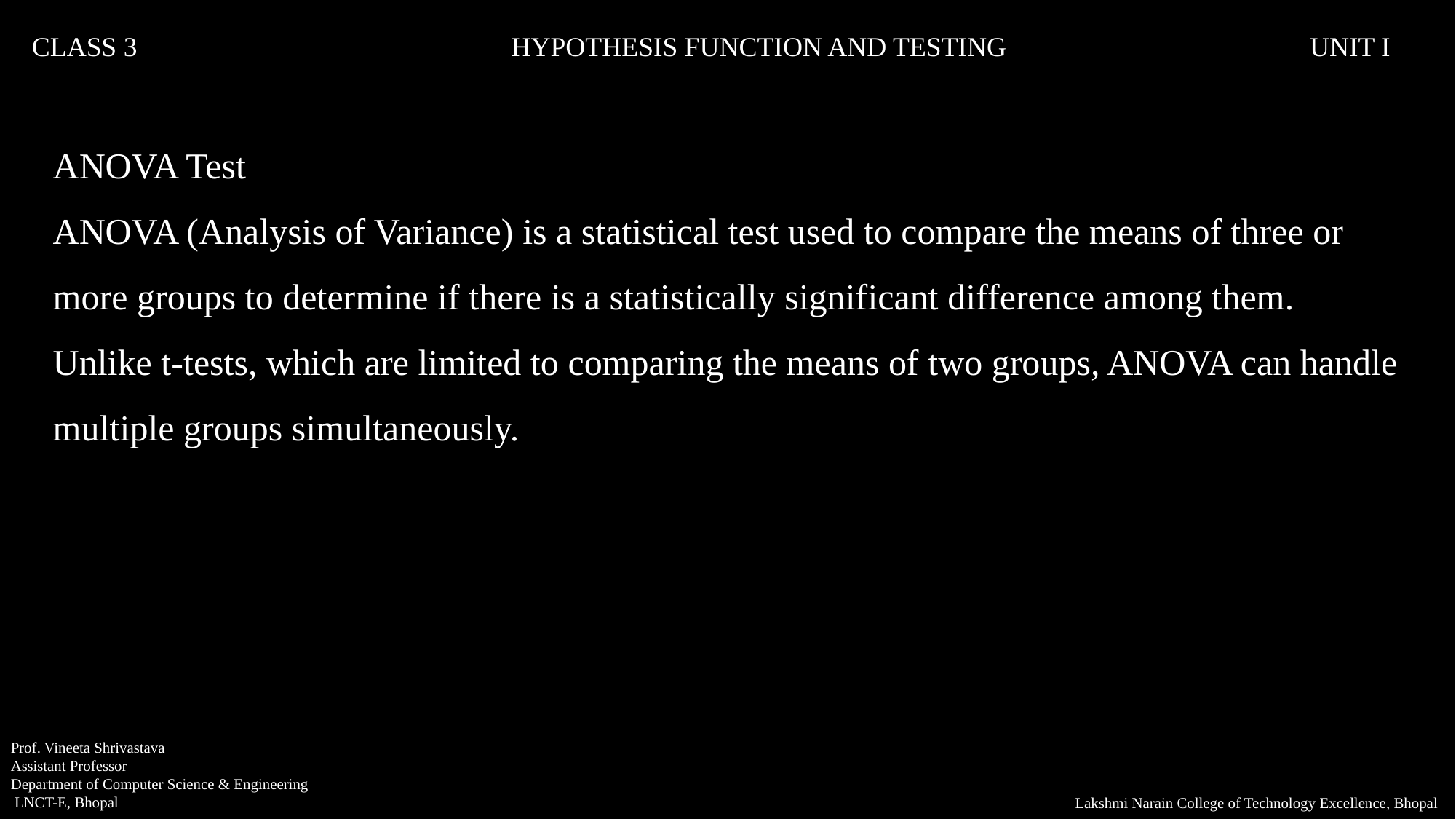

CLASS 3			                      HYPOTHESIS FUNCTION AND TESTING		                           UNIT I
ANOVA Test
ANOVA (Analysis of Variance) is a statistical test used to compare the means of three or more groups to determine if there is a statistically significant difference among them. Unlike t-tests, which are limited to comparing the means of two groups, ANOVA can handle multiple groups simultaneously.
Prof. Vineeta Shrivastava
Assistant Professor
Department of Computer Science & Engineering
 LNCT-E, Bhopal
Lakshmi Narain College of Technology Excellence, Bhopal